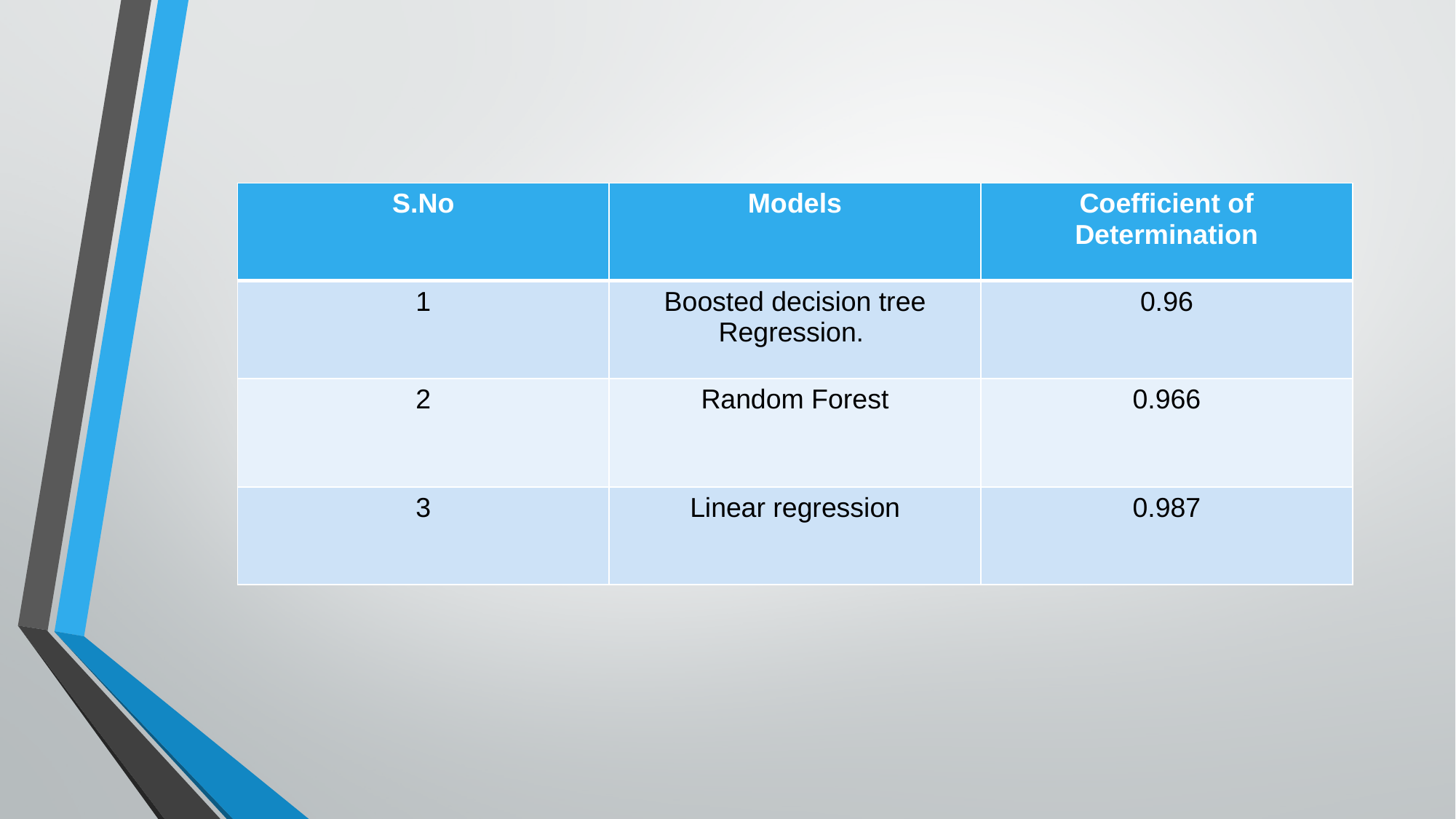

| S.No | Models | Coefficient of Determination |
| --- | --- | --- |
| 1 | Boosted decision tree Regression. | 0.96 |
| 2 | Random Forest | 0.966 |
| 3 | Linear regression | 0.987 |